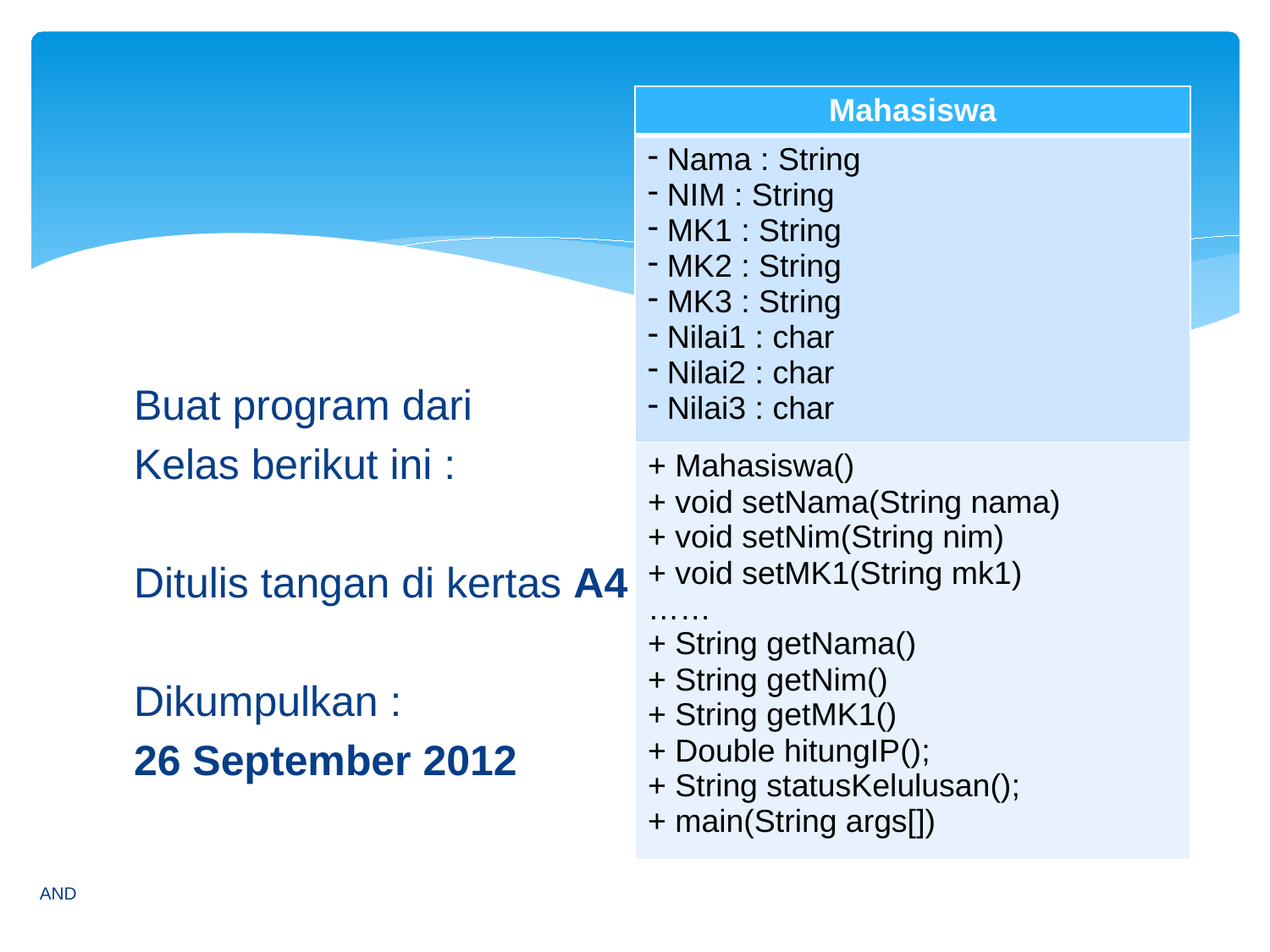

| Mahasiswa |
| --- |
| Nama : String NIM : String MK1 : String MK2 : String MK3 : String Nilai1 : char Nilai2 : char Nilai3 : char |
| + Mahasiswa() + void setNama(String nama) + void setNim(String nim) + void setMK1(String mk1) …… + String getNama() + String getNim() + String getMK1() + Double hitungIP(); + String statusKelulusan(); + main(String args[]) |
Buat program dari
Kelas berikut ini :

Ditulis tangan di kertas A4

Dikumpulkan :
26 September 2012
AND